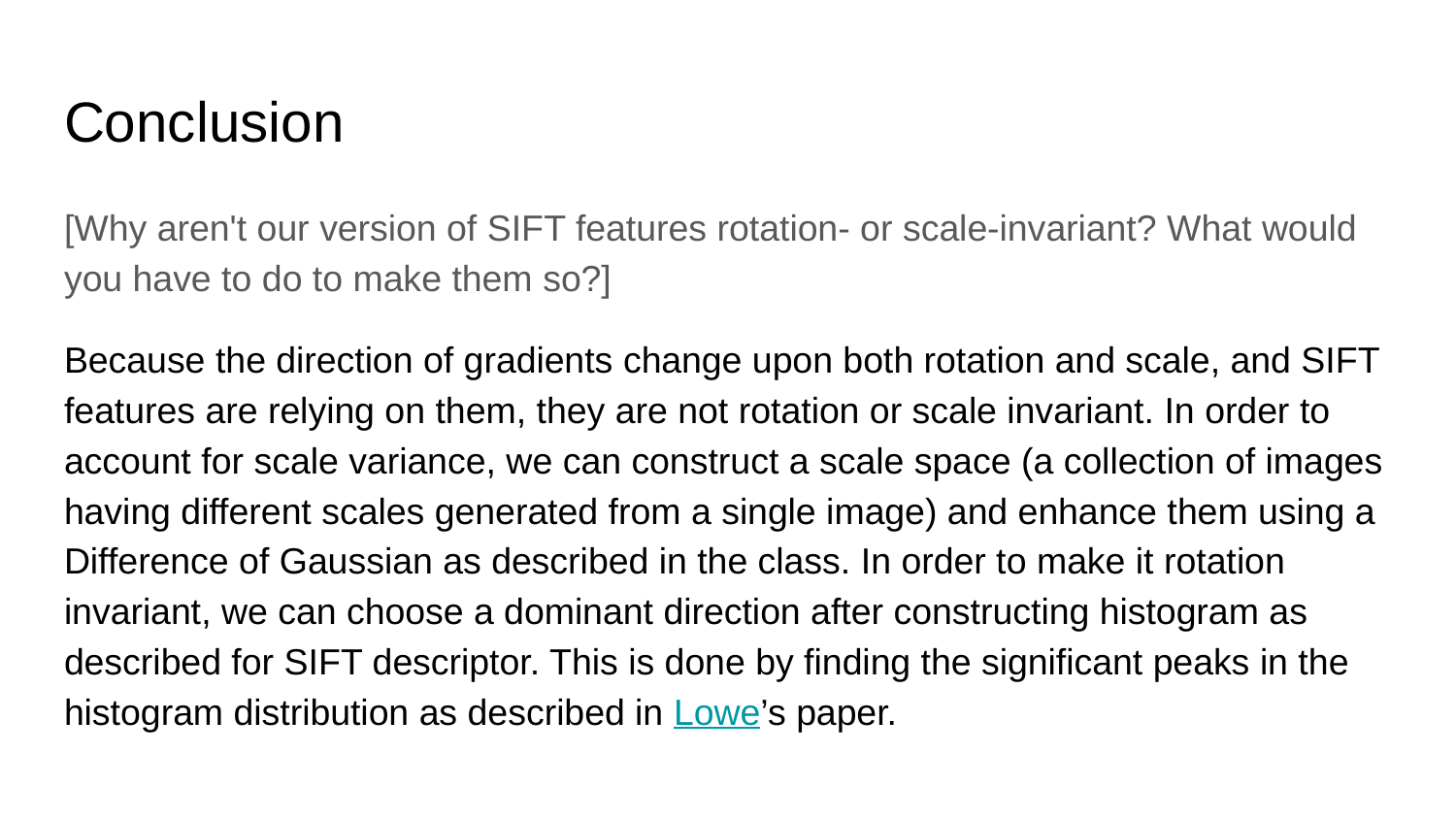

# Conclusion
[Why aren't our version of SIFT features rotation- or scale-invariant? What would you have to do to make them so?]
Because the direction of gradients change upon both rotation and scale, and SIFT features are relying on them, they are not rotation or scale invariant. In order to account for scale variance, we can construct a scale space (a collection of images having different scales generated from a single image) and enhance them using a Difference of Gaussian as described in the class. In order to make it rotation invariant, we can choose a dominant direction after constructing histogram as described for SIFT descriptor. This is done by finding the significant peaks in the histogram distribution as described in Lowe’s paper.